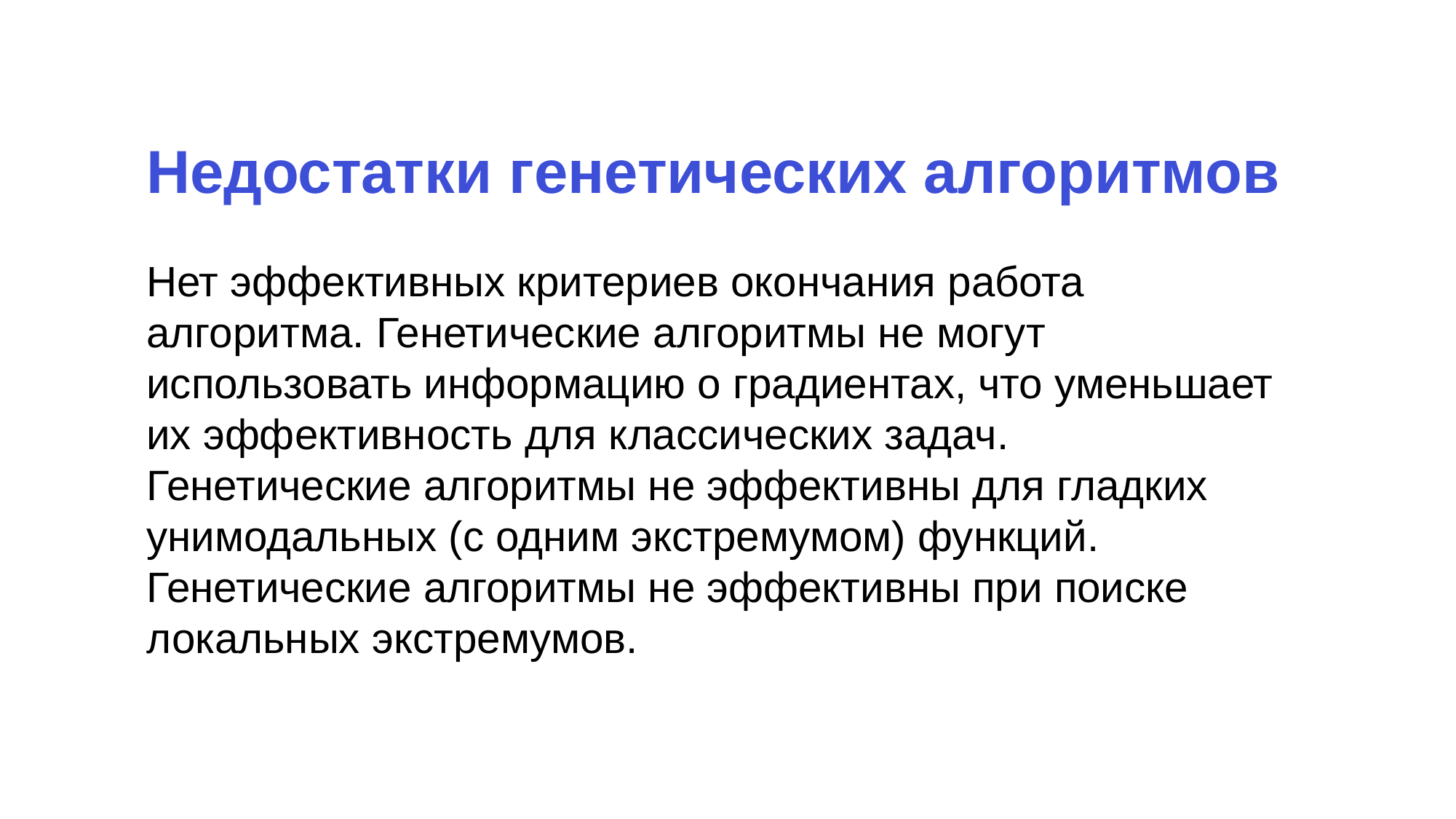

Недостатки генетических алгоритмов
Нет эффективных критериев окончания работа алгоритма. Генетические алгоритмы не могут использовать информацию о градиентах, что уменьшает
их эффективность для классических задач.
Генетические алгоритмы не эффективны для гладких унимодальных (с одним экстремумом) функций.
Генетические алгоритмы не эффективны при поиске локальных экстремумов.